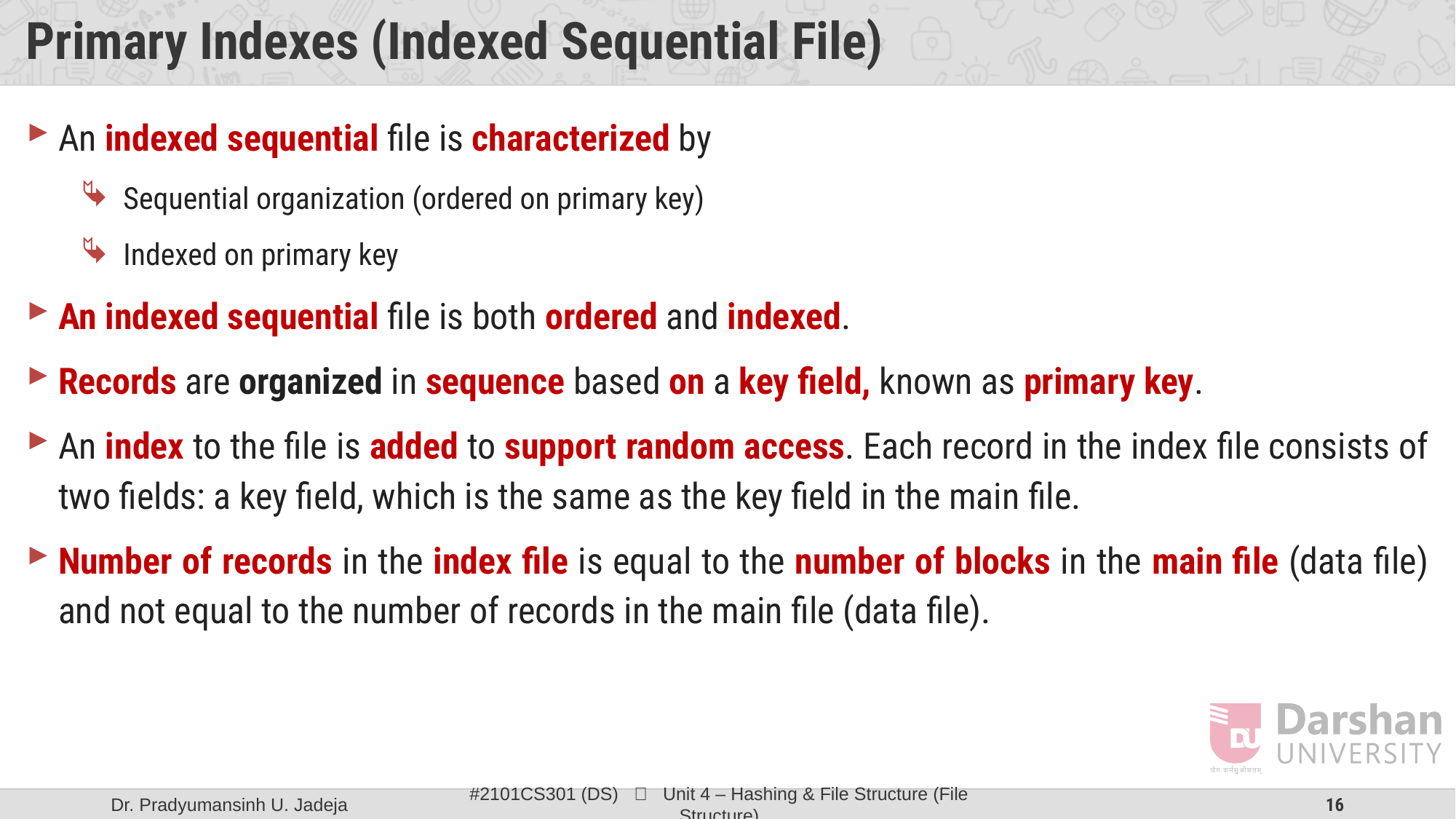

# Primary Indexes (Indexed Sequential File)
An indexed sequential file is characterized by
Sequential organization (ordered on primary key)
Indexed on primary key
An indexed sequential file is both ordered and indexed.
Records are organized in sequence based on a key field, known as primary key.
An index to the file is added to support random access. Each record in the index file consists of two fields: a key field, which is the same as the key field in the main file.
Number of records in the index file is equal to the number of blocks in the main file (data file) and not equal to the number of records in the main file (data file).